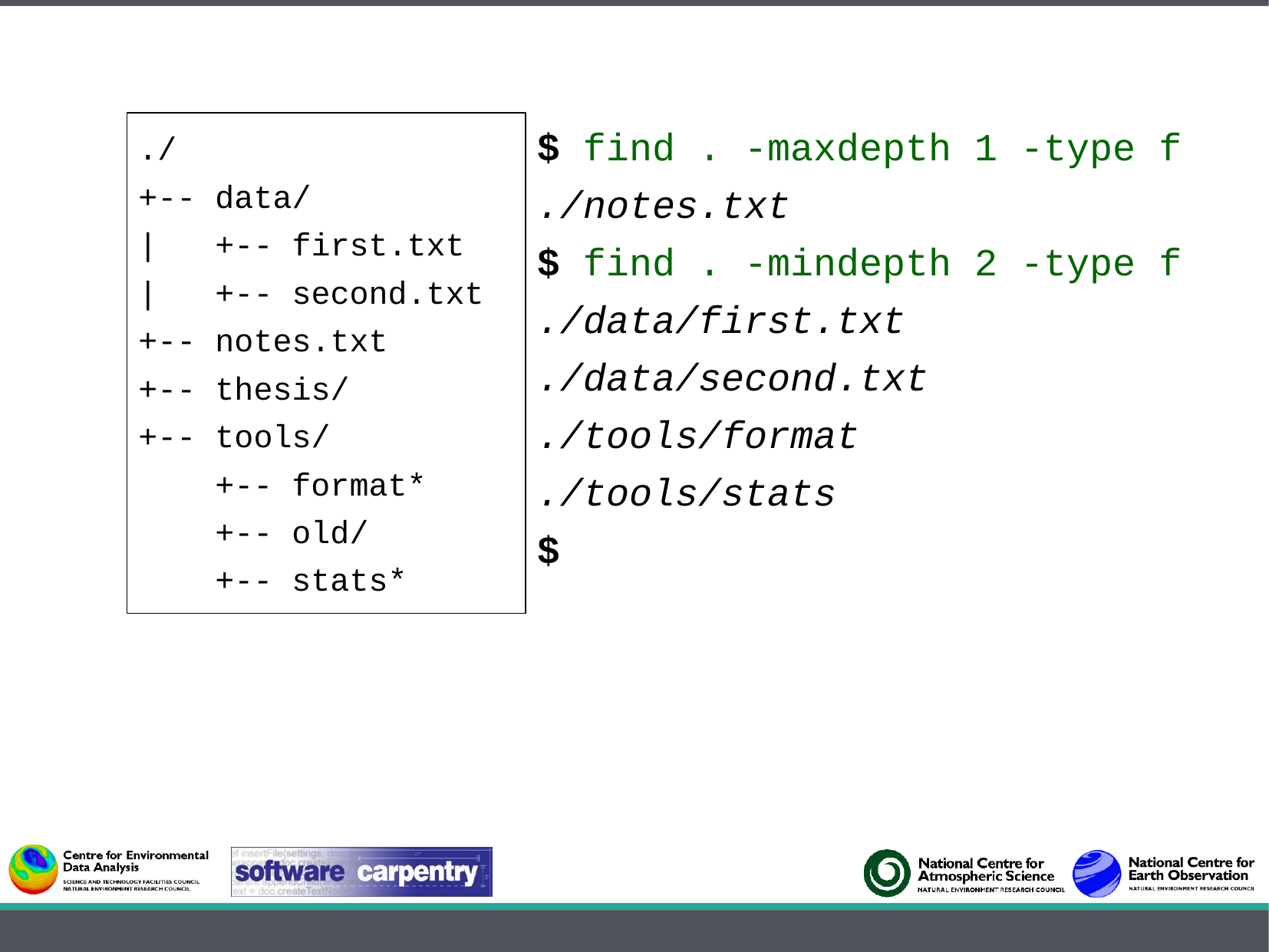

$ find . -maxdepth 1 -type f
./notes.txt
$ find . -mindepth 2 -type f
./data/first.txt
./data/second.txt
./tools/format
./tools/stats
$
./
+-- data/
|   +-- first.txt
|   +-- second.txt
+-- notes.txt
+-- thesis/
+-- tools/
    +-- format*
    +-- old/
    +-- stats*